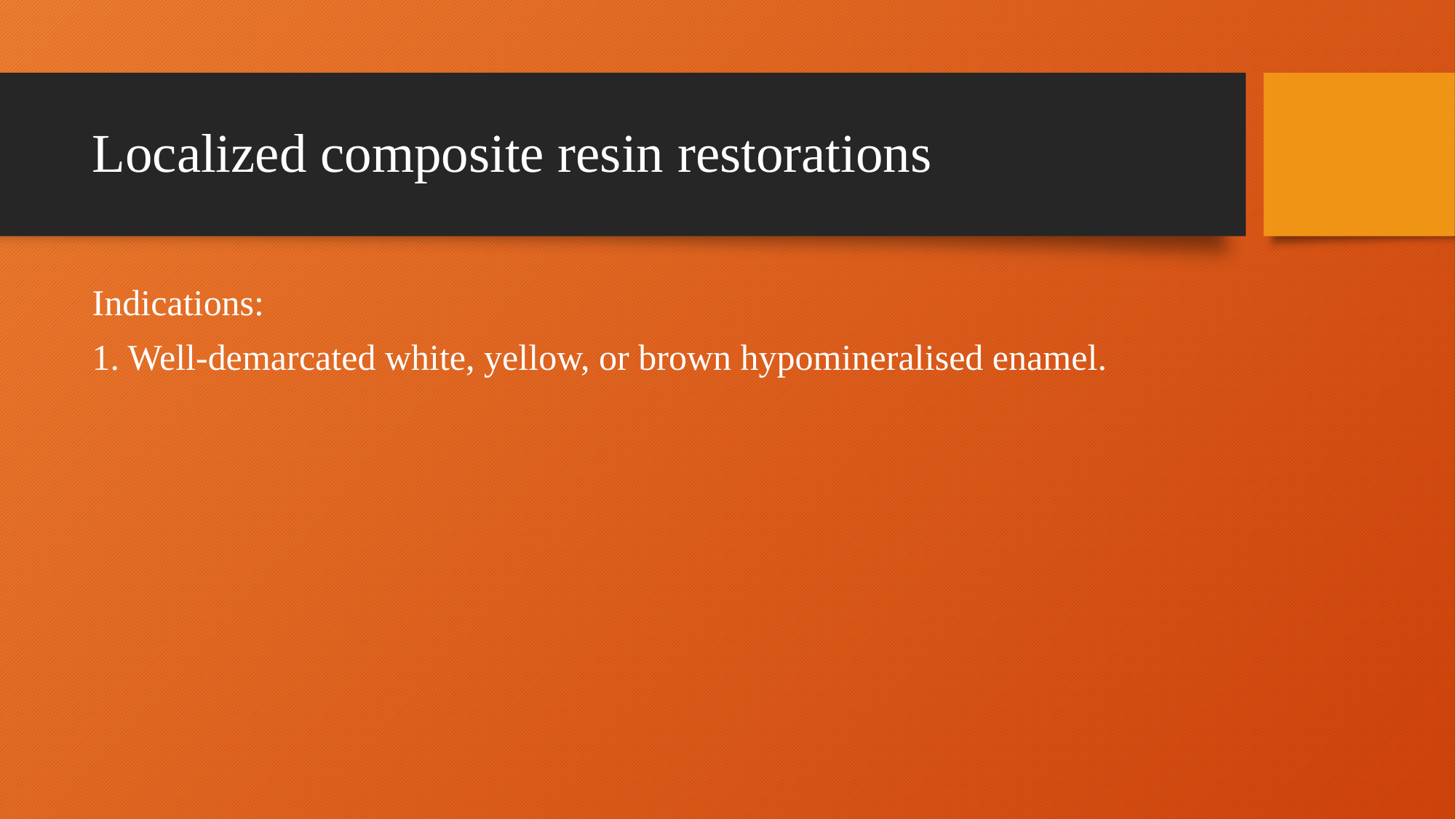

# Localized composite resin restorations
Indications:
1. Well-demarcated white, yellow, or brown hypomineralised enamel.